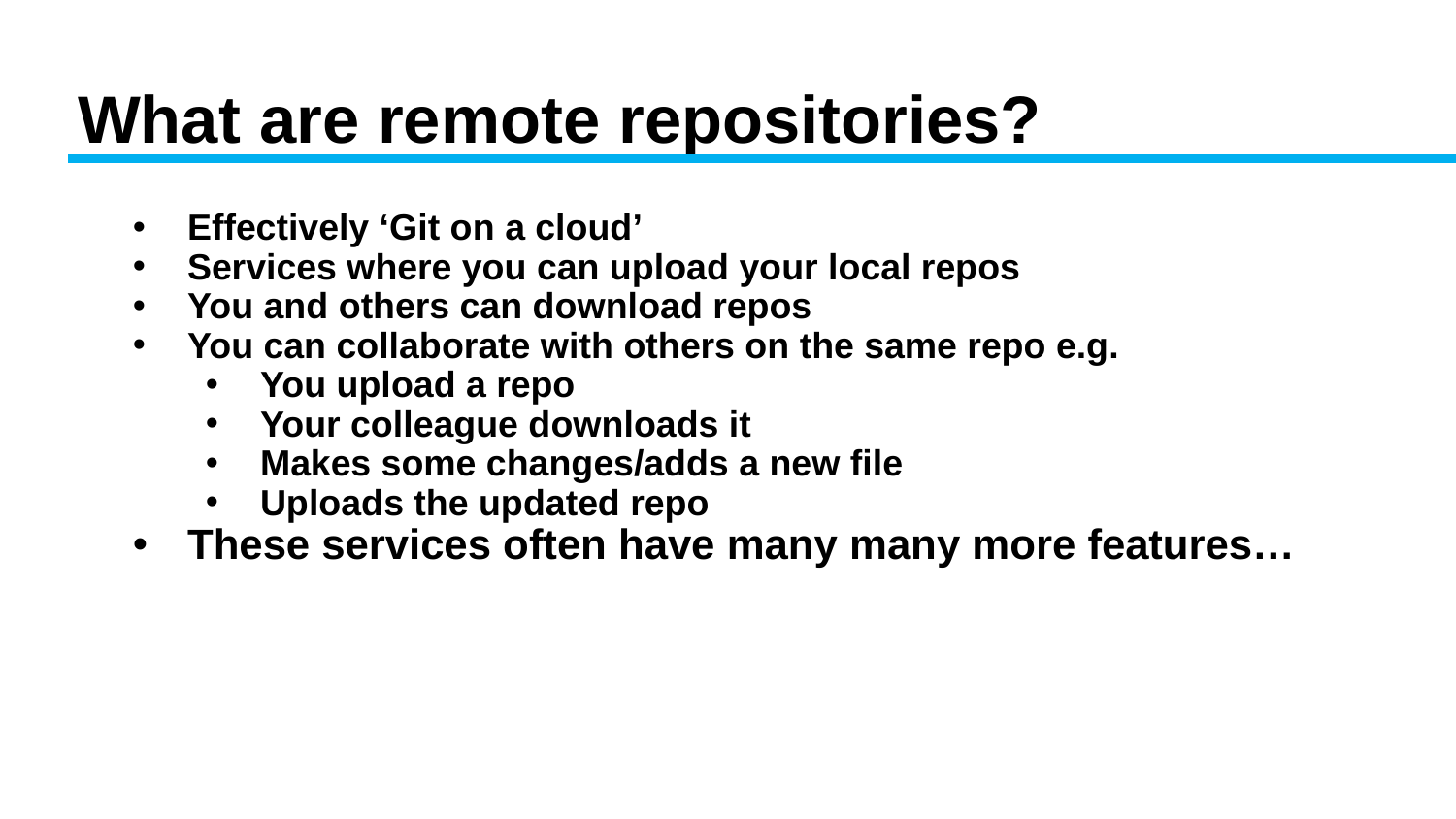

# What are remote repositories?
Effectively ‘Git on a cloud’
Services where you can upload your local repos
You and others can download repos
You can collaborate with others on the same repo e.g.
You upload a repo
Your colleague downloads it
Makes some changes/adds a new file
Uploads the updated repo
These services often have many many more features…